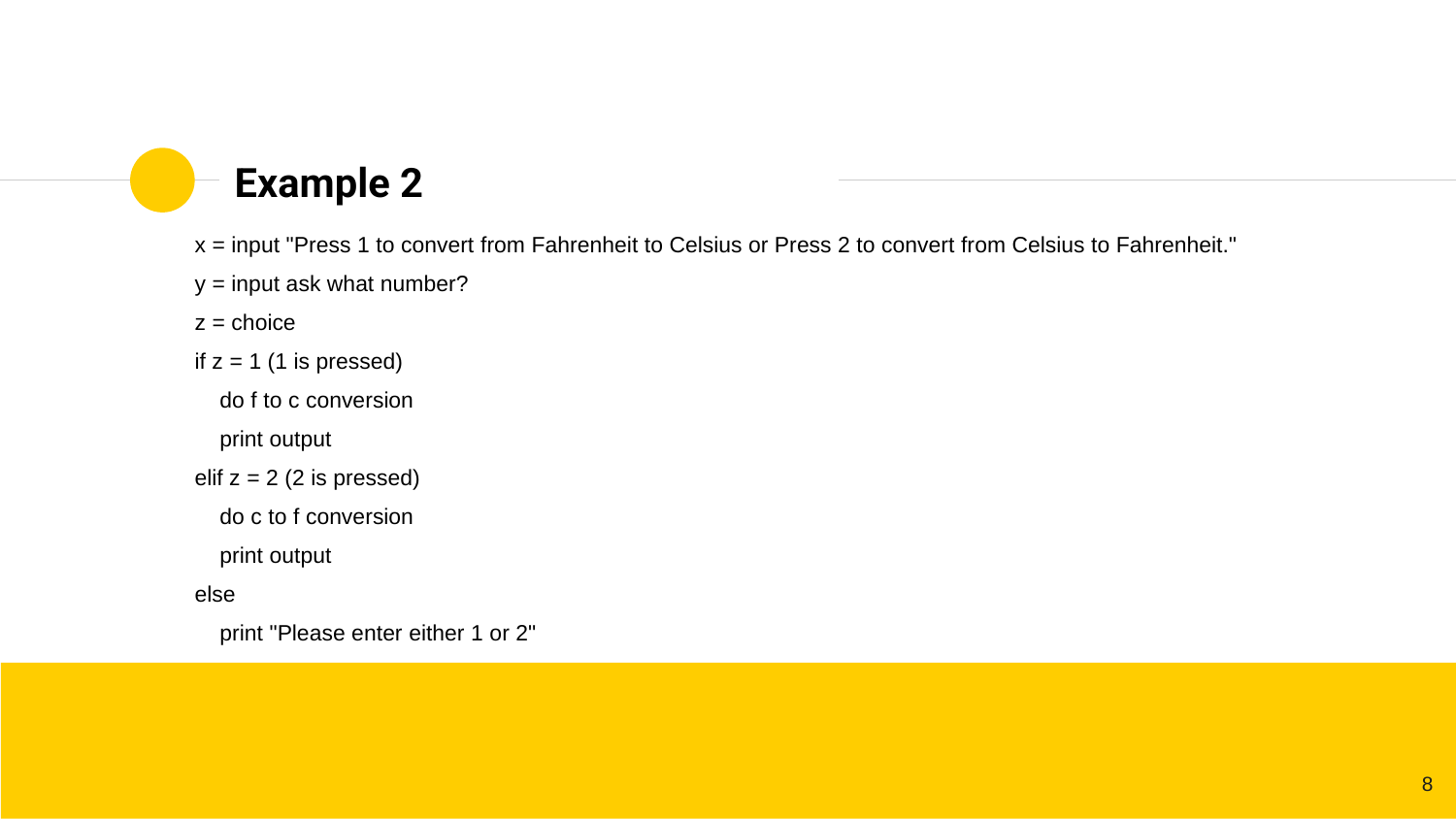

# Example 2
x = input "Press 1 to convert from Fahrenheit to Celsius or Press 2 to convert from Celsius to Fahrenheit."
y = input ask what number?
z = choice
if z = 1 (1 is pressed)
    do f to c conversion
    print output
elif z = 2 (2 is pressed)
    do c to f conversion
    print output
else
    print "Please enter either 1 or 2"

8